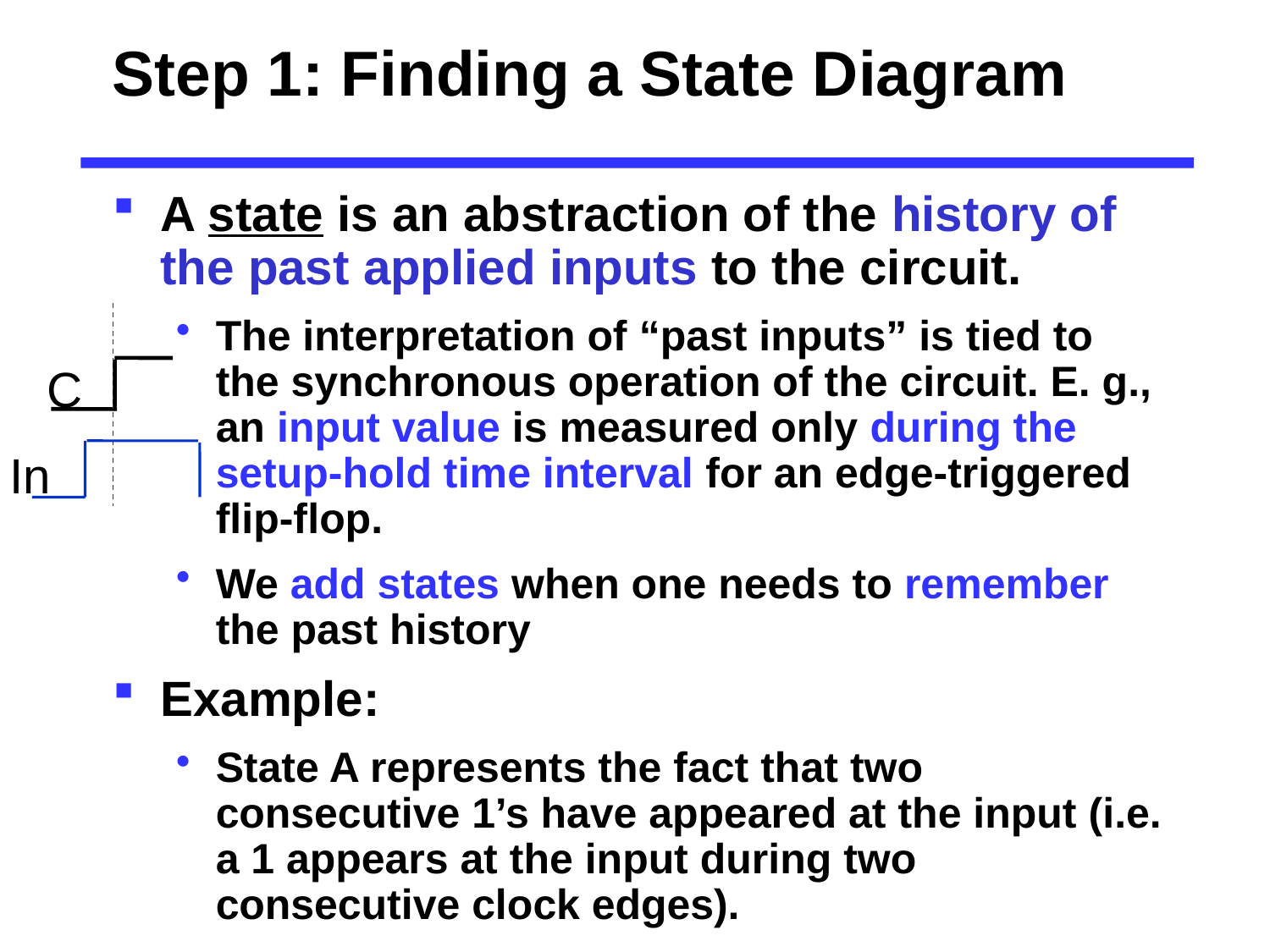

# Step 1: Finding a State Diagram
A state is an abstraction of the history of the past applied inputs to the circuit.
The interpretation of “past inputs” is tied to the synchronous operation of the circuit. E. g., an input value is measured only during the setup-hold time interval for an edge-triggered flip-flop.
We add states when one needs to remember the past history
Example:
State A represents the fact that two consecutive 1’s have appeared at the input (i.e. a 1 appears at the input during two consecutive clock edges).

C

In